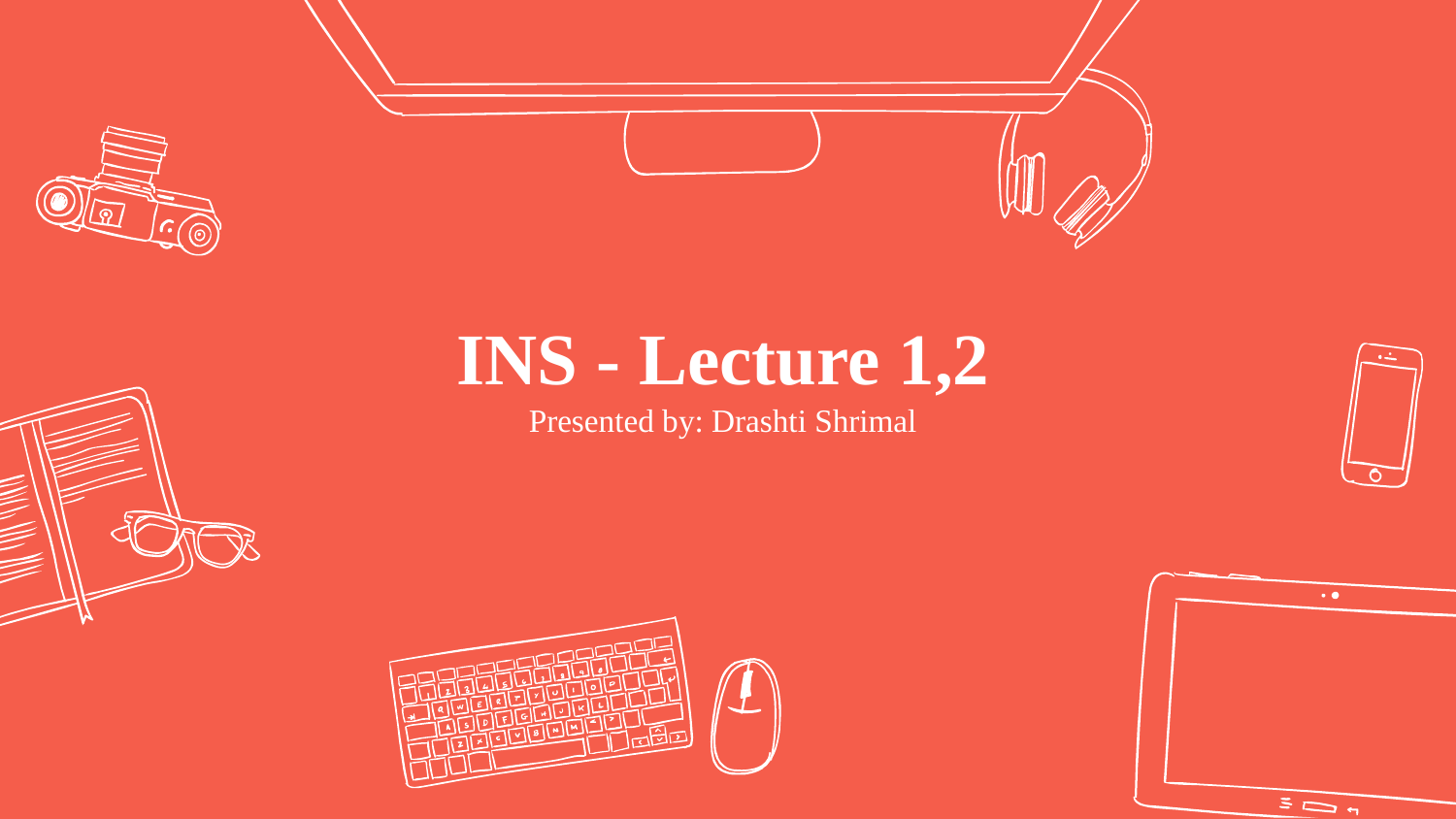

# INS - Lecture 1,2 Presented by: Drashti Shrimal